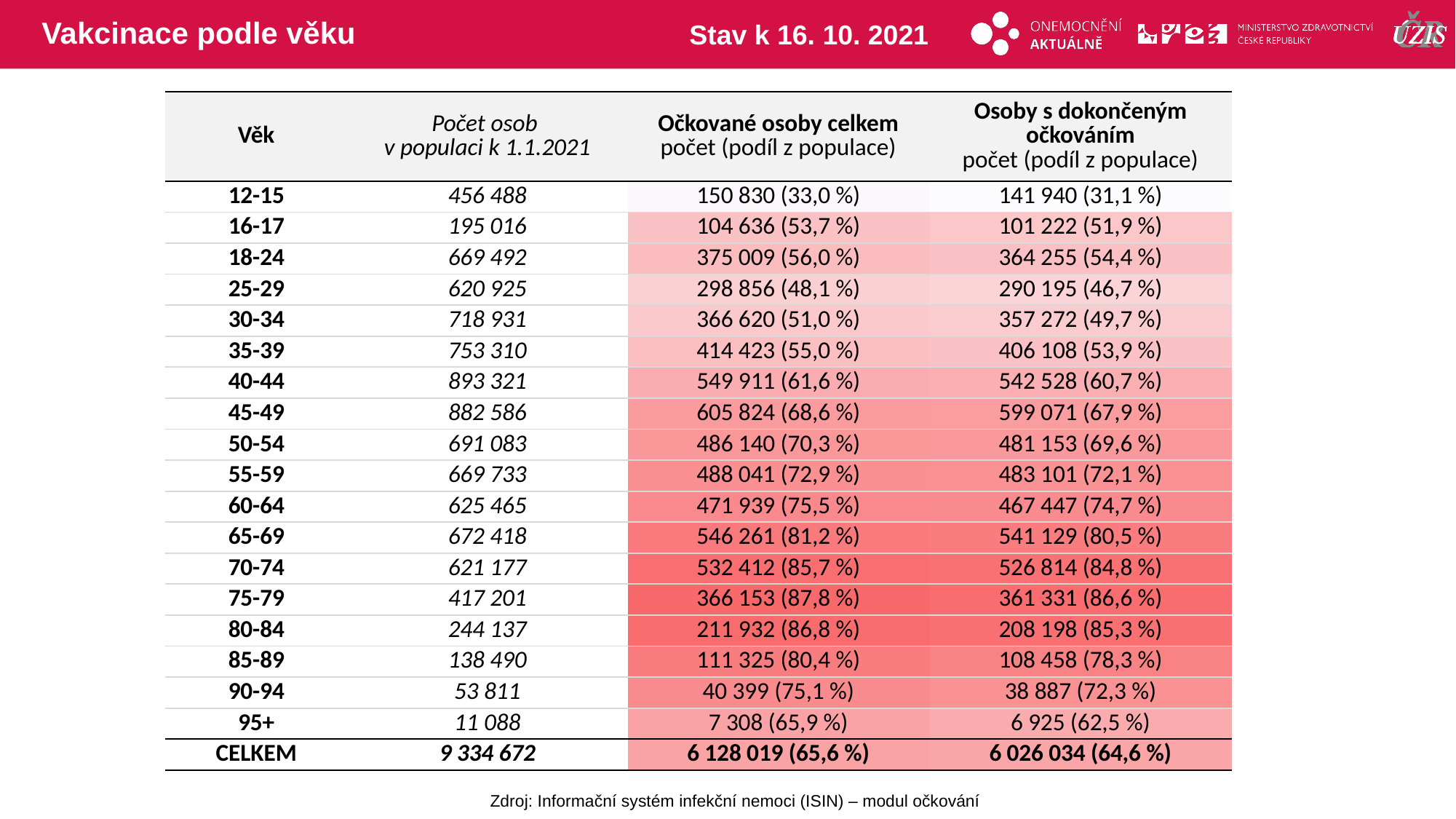

# Vakcinace podle věku
Stav k 16. 10. 2021
| Věk | Počet osob v populaci k 1.1.2021 | Očkované osoby celkem počet (podíl z populace) | Osoby s dokončeným očkováním počet (podíl z populace) |
| --- | --- | --- | --- |
| 12-15 | 456 488 | 150 830 (33,0 %) | 141 940 (31,1 %) |
| 16-17 | 195 016 | 104 636 (53,7 %) | 101 222 (51,9 %) |
| 18-24 | 669 492 | 375 009 (56,0 %) | 364 255 (54,4 %) |
| 25-29 | 620 925 | 298 856 (48,1 %) | 290 195 (46,7 %) |
| 30-34 | 718 931 | 366 620 (51,0 %) | 357 272 (49,7 %) |
| 35-39 | 753 310 | 414 423 (55,0 %) | 406 108 (53,9 %) |
| 40-44 | 893 321 | 549 911 (61,6 %) | 542 528 (60,7 %) |
| 45-49 | 882 586 | 605 824 (68,6 %) | 599 071 (67,9 %) |
| 50-54 | 691 083 | 486 140 (70,3 %) | 481 153 (69,6 %) |
| 55-59 | 669 733 | 488 041 (72,9 %) | 483 101 (72,1 %) |
| 60-64 | 625 465 | 471 939 (75,5 %) | 467 447 (74,7 %) |
| 65-69 | 672 418 | 546 261 (81,2 %) | 541 129 (80,5 %) |
| 70-74 | 621 177 | 532 412 (85,7 %) | 526 814 (84,8 %) |
| 75-79 | 417 201 | 366 153 (87,8 %) | 361 331 (86,6 %) |
| 80-84 | 244 137 | 211 932 (86,8 %) | 208 198 (85,3 %) |
| 85-89 | 138 490 | 111 325 (80,4 %) | 108 458 (78,3 %) |
| 90-94 | 53 811 | 40 399 (75,1 %) | 38 887 (72,3 %) |
| 95+ | 11 088 | 7 308 (65,9 %) | 6 925 (62,5 %) |
| CELKEM | 9 334 672 | 6 128 019 (65,6 %) | 6 026 034 (64,6 %) |
|  |  |
| --- | --- |
|  |  |
|  |  |
|  |  |
|  |  |
|  |  |
|  |  |
|  |  |
|  |  |
|  |  |
|  |  |
|  |  |
|  |  |
|  |  |
|  |  |
|  |  |
|  |  |
|  |  |
|  |  |
Zdroj: Informační systém infekční nemoci (ISIN) – modul očkování